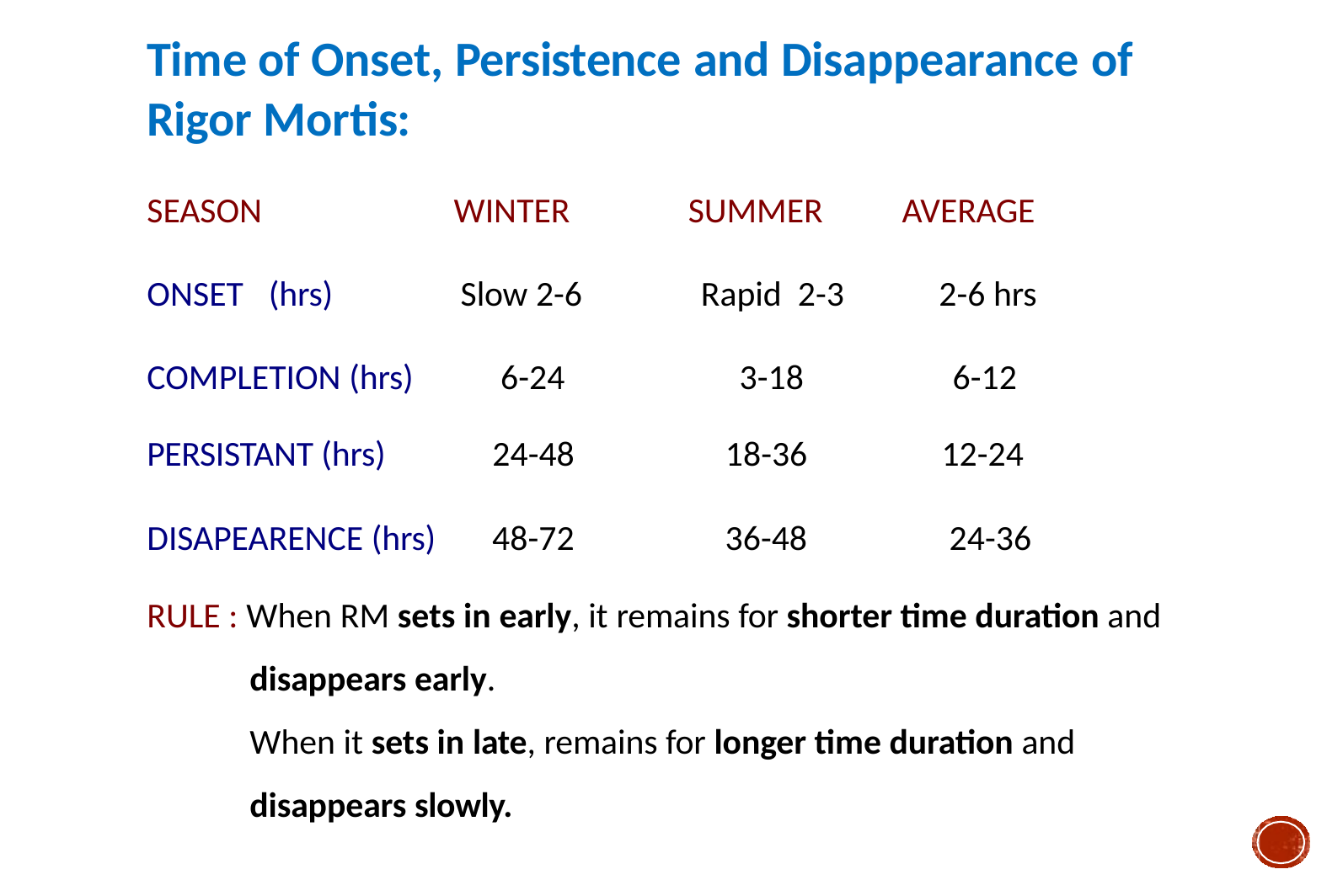

# Time of Onset, Persistence and Disappearance of  Rigor Mortis:
SEASON	WINTER	SUMMER	AVERAGE

ONSET	(hrs)	Slow 2-6	Rapid 2-3	2-6 hrs
| COMPLETION (hrs) | 6-24 | 3-18 | 6-12 |
| --- | --- | --- | --- |
| PERSISTANT (hrs) | 24-48 | 18-36 | 12-24 |
| DISAPEARENCE (hrs) | 48-72 | 36-48 | 24-36 |
RULE : When RM sets in early, it remains for shorter time duration and
disappears early.
When it sets in late, remains for longer time duration and
disappears slowly.